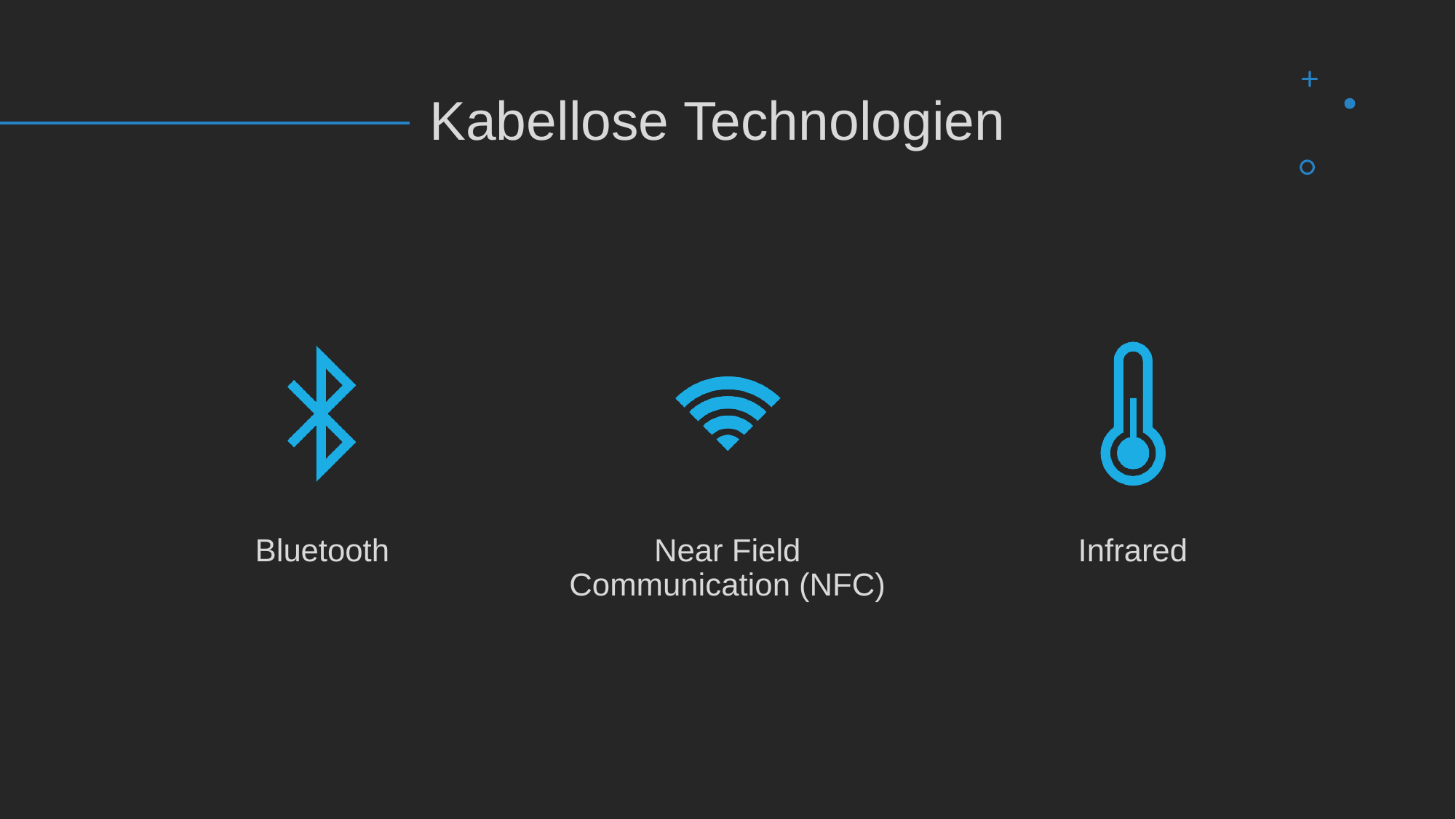

# Kabellose Technologien

Bluetooth
Near Field Communication (NFC)
Infrared